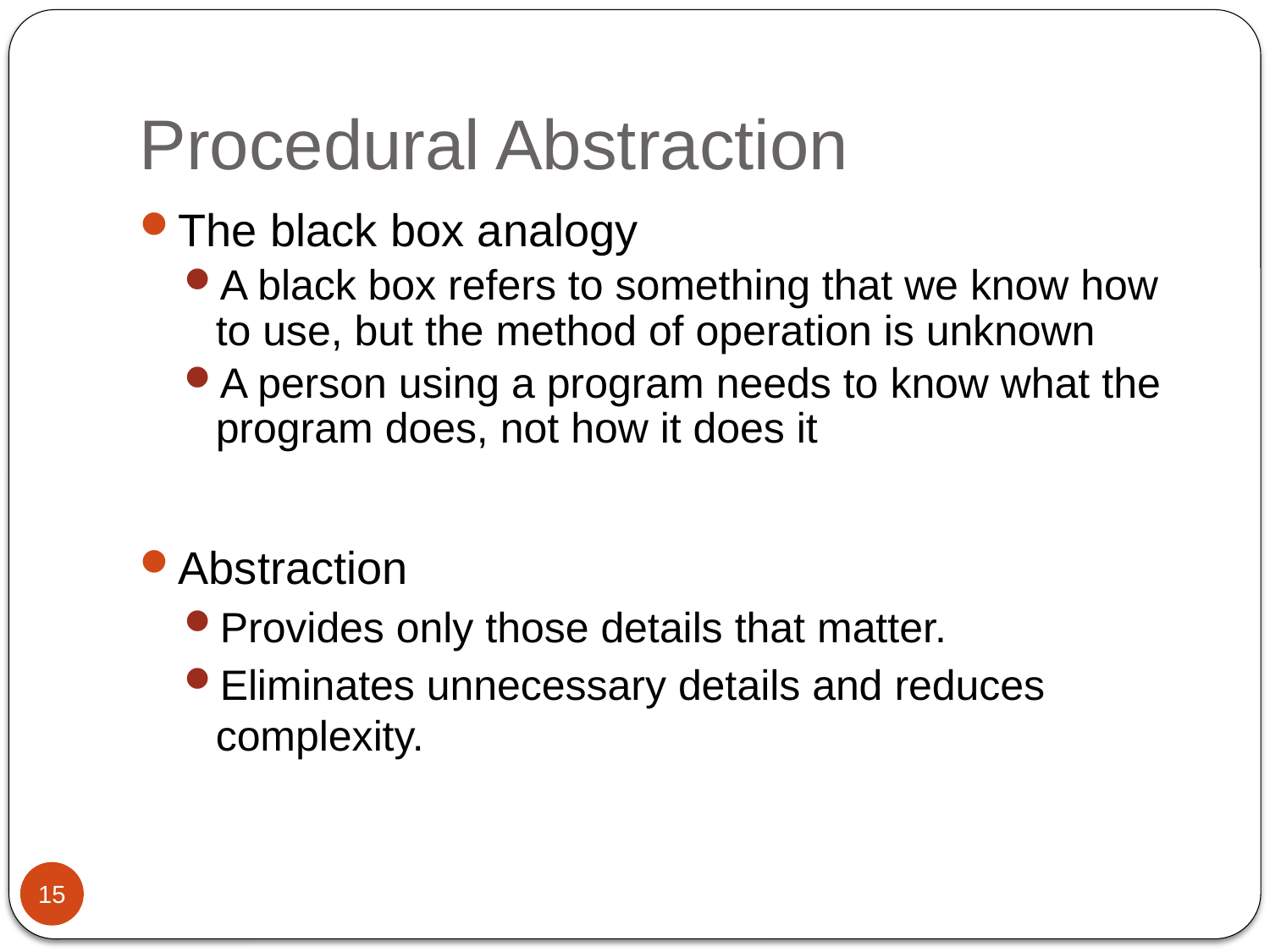

# Procedural Abstraction
The black box analogy
A black box refers to something that we know how
to use, but the method of operation is unknown
A person using a program needs to know what the
program does, not how it does it

Abstraction
Provides only those details that matter.
Eliminates unnecessary details and reduces complexity.
15